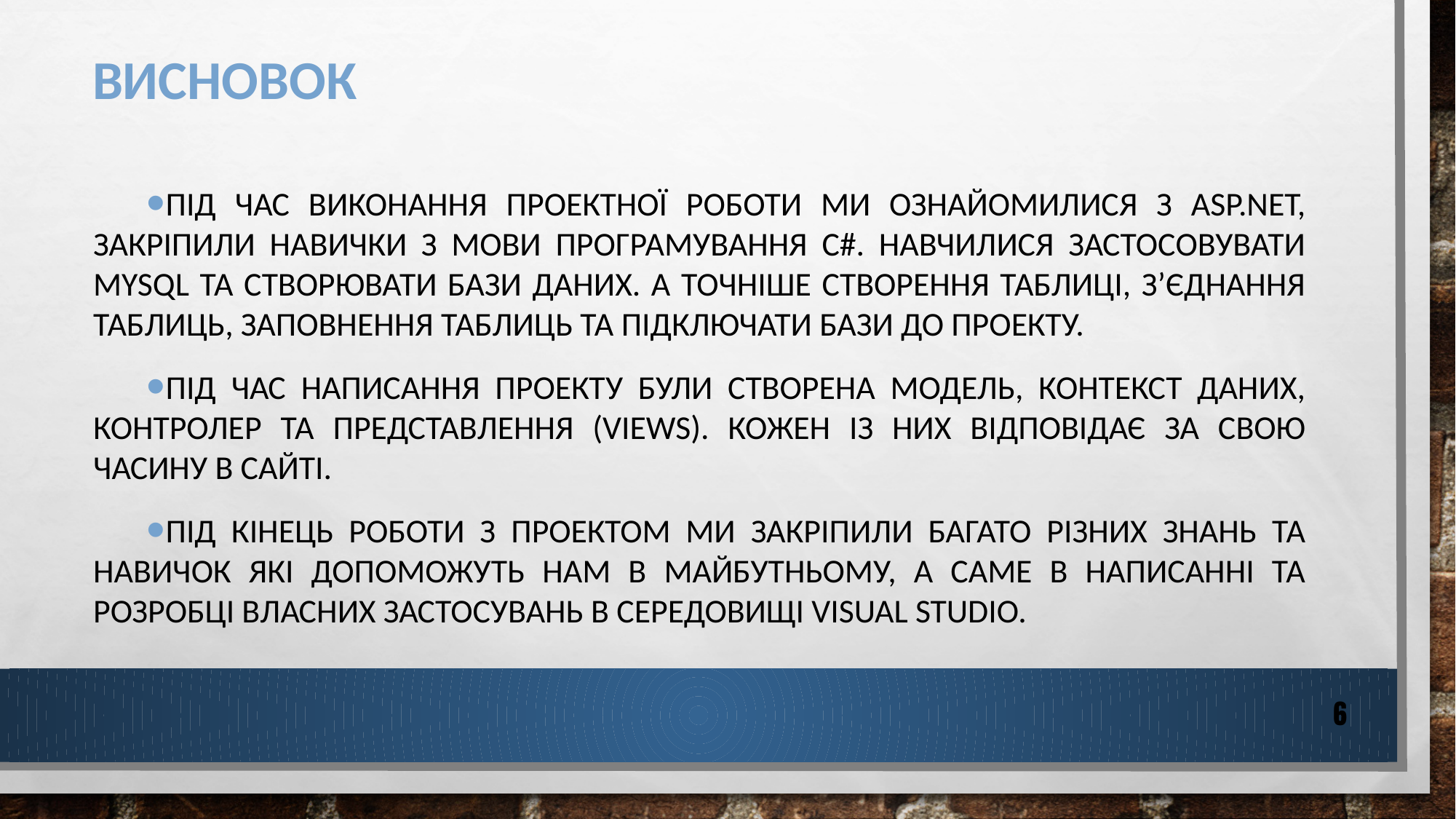

# Висновок
Під час виконання проектної роботи ми ознайомилися з ASP.NET, закріпили навички з мови програмування С#. Навчилися застосовувати MySQL та створювати бази даних. А точніше створення таблиці, з’єднання таблиць, заповнення таблиць та підключати бази до проекту.
Під час написання проекту були створена модель, контекст даних, контролер та представлення (views). Кожен із них відповідає за свою часину в сайті.
Під кінець роботи з проектом ми закріпили багато різних знань та навичок які допоможуть нам в майбутньому, а саме в написанні та розробці власних застосувань в середовищі Visual Studio.

6